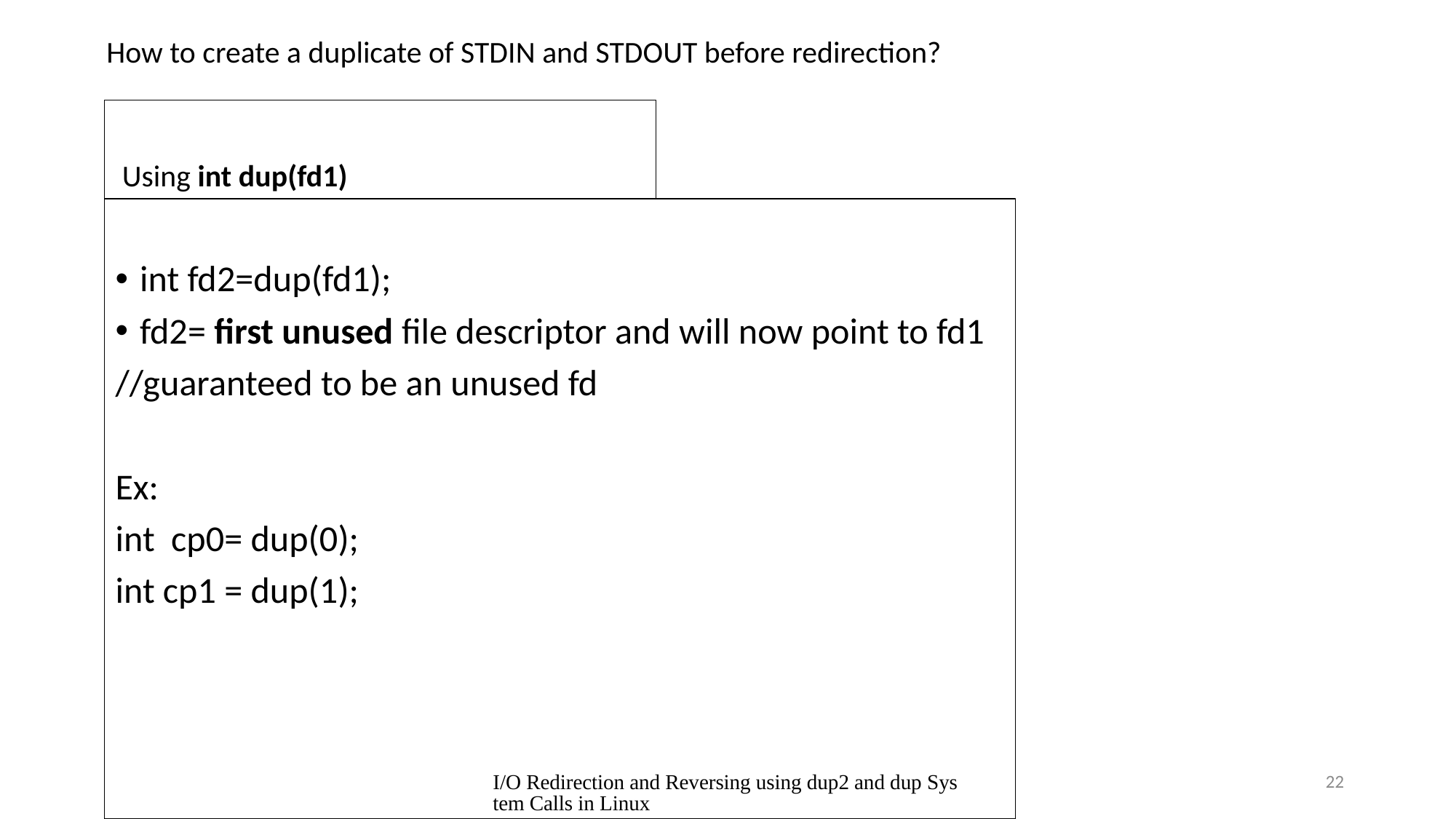

# How to create a duplicate of STDIN and STDOUT before redirection?
 Using int dup(fd1)

int fd2=dup(fd1);
fd2= first unused file descriptor and will now point to fd1
//guaranteed to be an unused fd

Ex:
int  cp0= dup(0);
int cp1 = dup(1);

I/O Redirection and Reversing using dup2 and dup System Calls in Linux
22